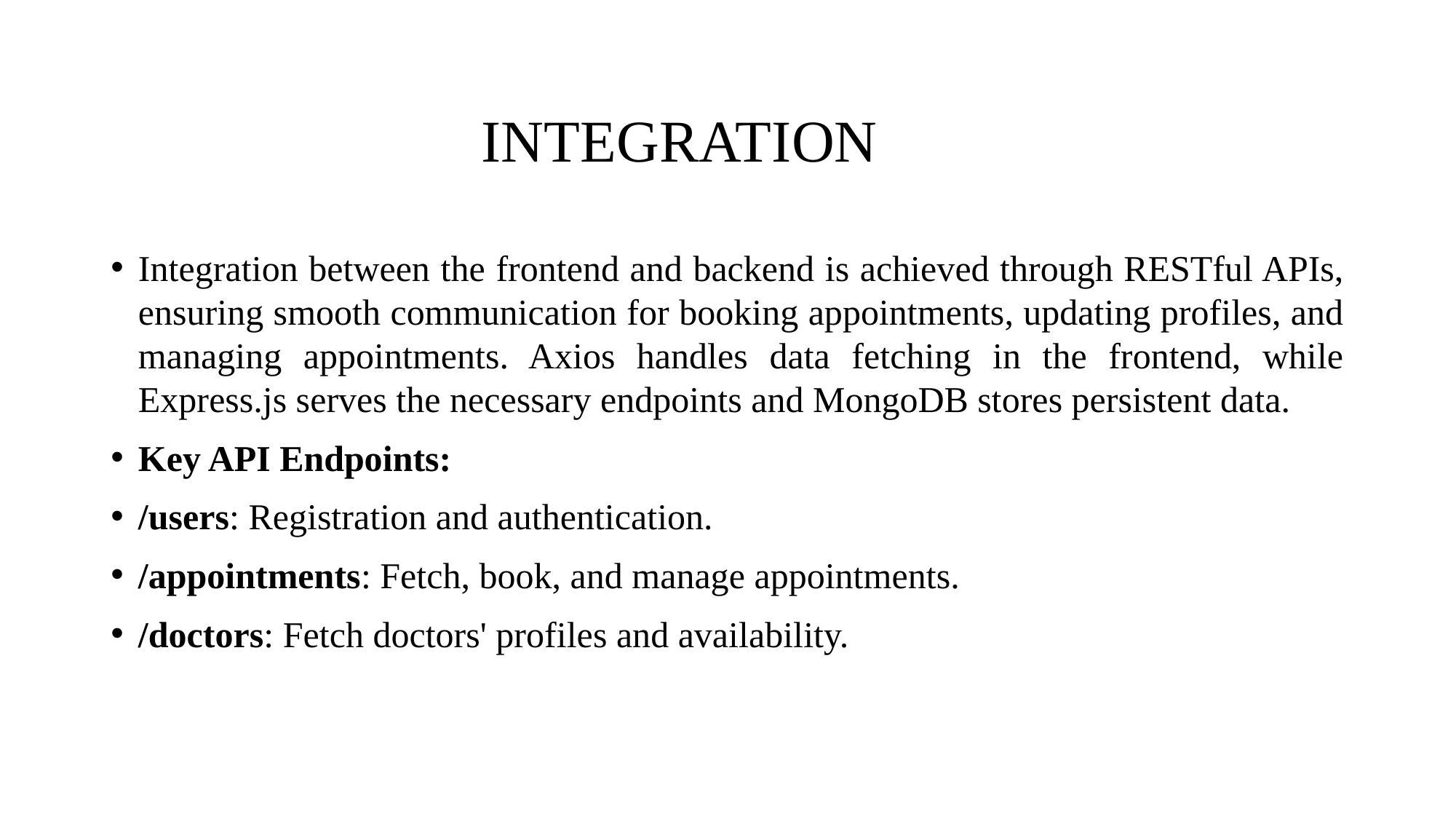

# INTEGRATION
Integration between the frontend and backend is achieved through RESTful APIs, ensuring smooth communication for booking appointments, updating profiles, and managing appointments. Axios handles data fetching in the frontend, while Express.js serves the necessary endpoints and MongoDB stores persistent data.
Key API Endpoints:
/users: Registration and authentication.
/appointments: Fetch, book, and manage appointments.
/doctors: Fetch doctors' profiles and availability.